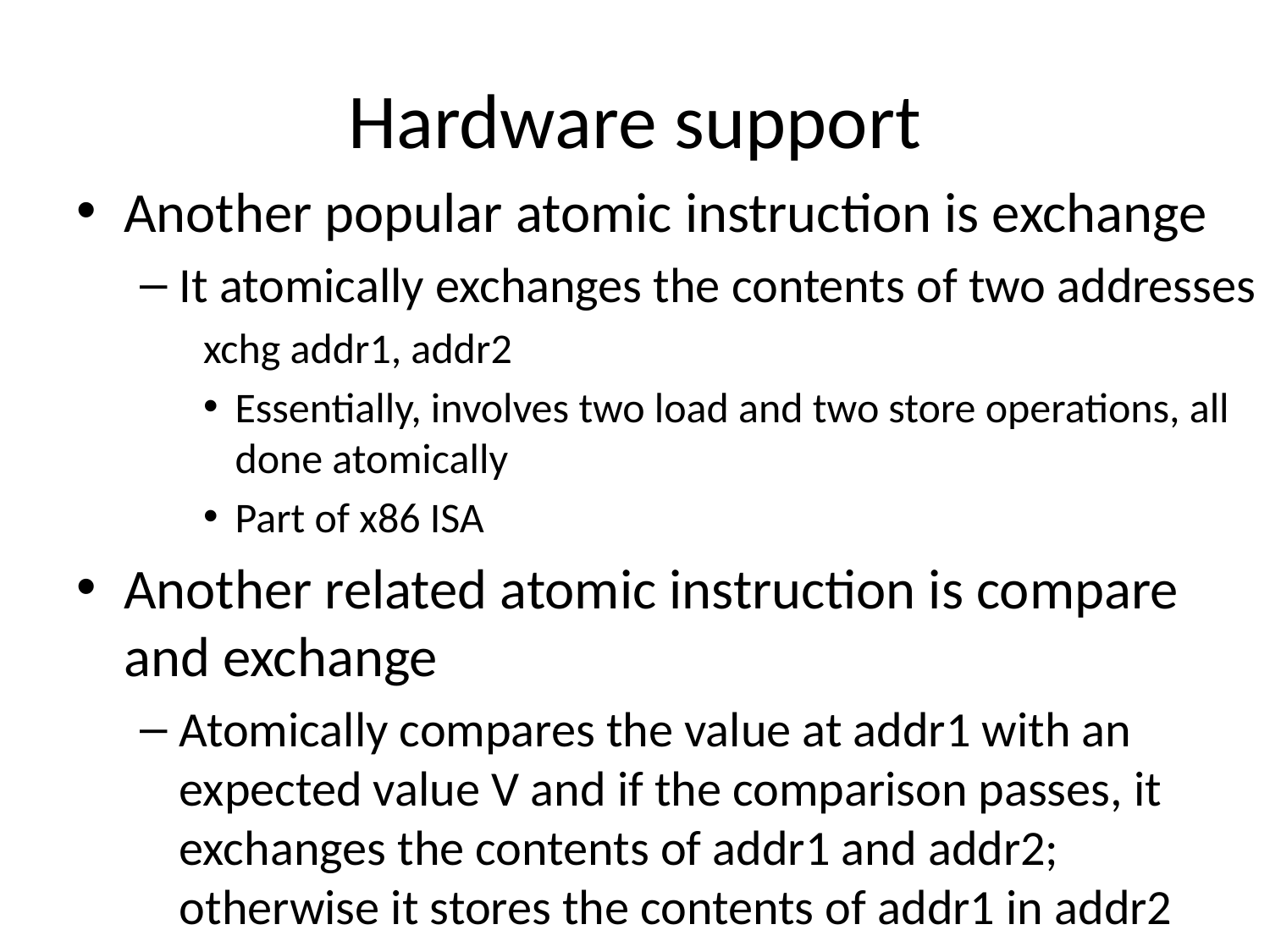

# Hardware support
Another popular atomic instruction is exchange
It atomically exchanges the contents of two addresses
xchg addr1, addr2
Essentially, involves two load and two store operations, all done atomically
Part of x86 ISA
Another related atomic instruction is compare and exchange
Atomically compares the value at addr1 with an expected value V and if the comparison passes, it exchanges the contents of addr1 and addr2; otherwise it stores the contents of addr1 in addr2